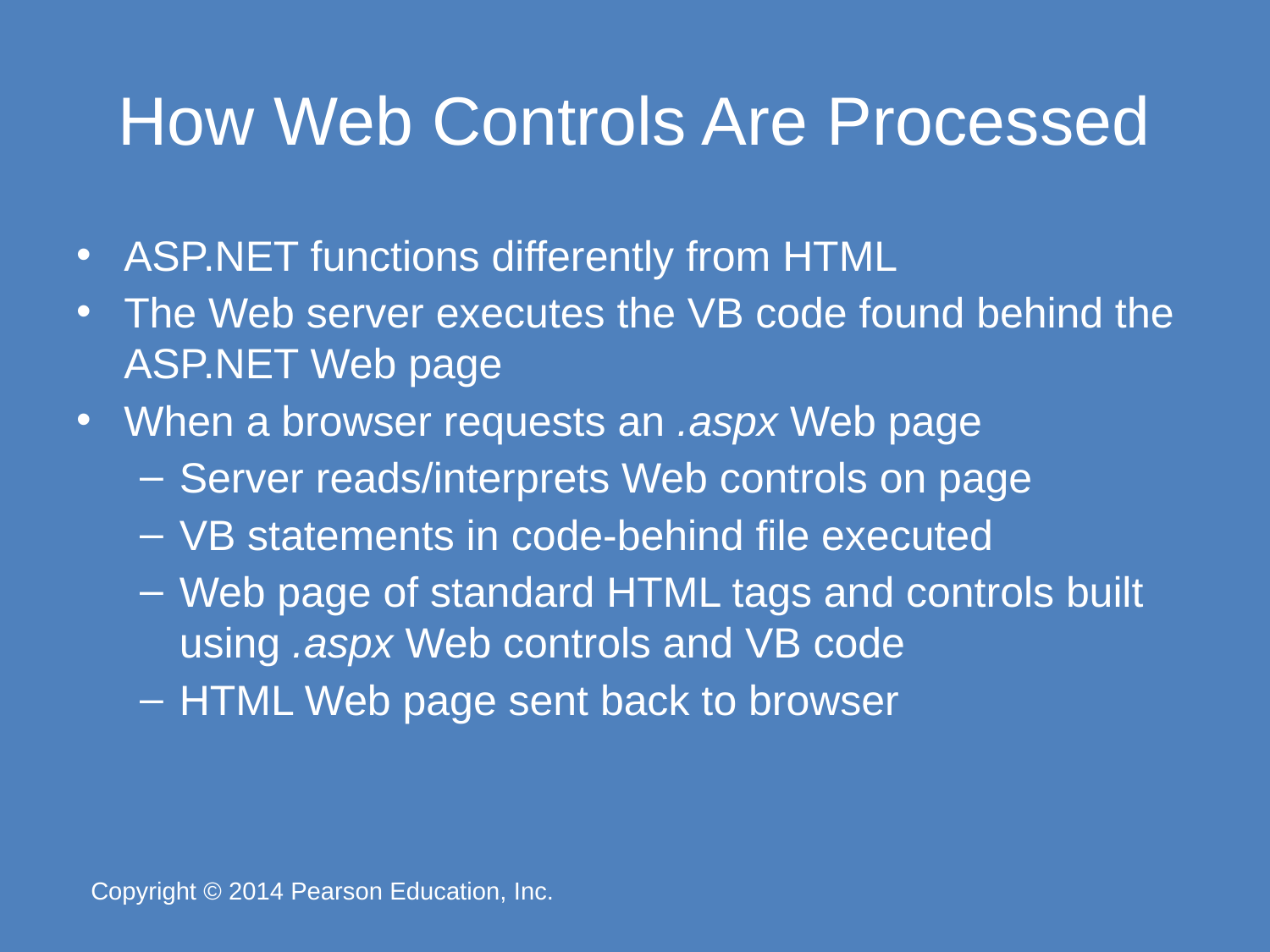

# How Web Controls Are Processed
ASP.NET functions differently from HTML
The Web server executes the VB code found behind the ASP.NET Web page
When a browser requests an .aspx Web page
Server reads/interprets Web controls on page
VB statements in code-behind file executed
Web page of standard HTML tags and controls built using .aspx Web controls and VB code
HTML Web page sent back to browser